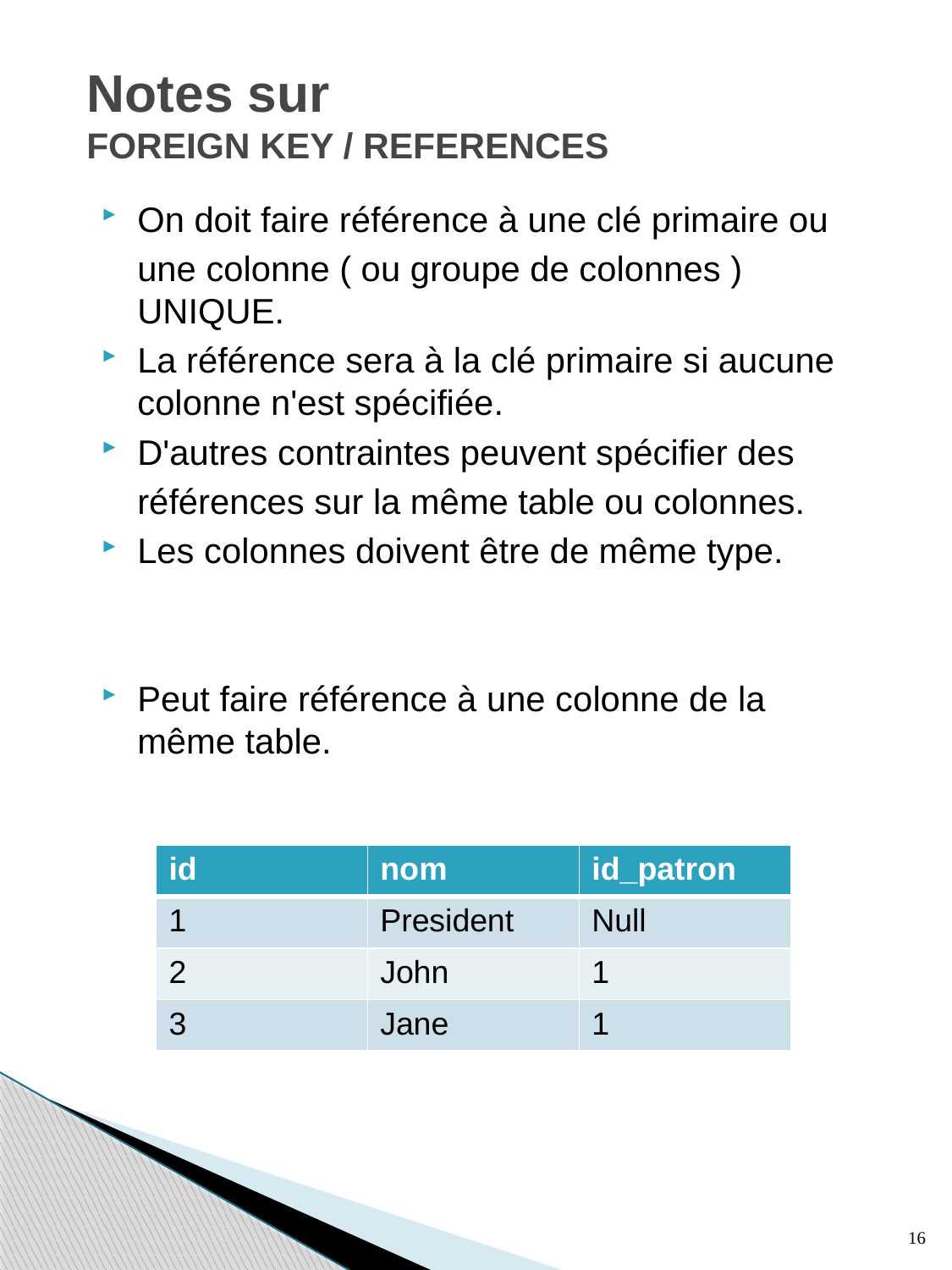

# Notes sur FOREIGN KEY / REFERENCES
On doit faire référence à une clé primaire ou
	une colonne ( ou groupe de colonnes ) UNIQUE.
La référence sera à la clé primaire si aucune colonne n'est spécifiée.
D'autres contraintes peuvent spécifier des
	références sur la même table ou colonnes.
Les colonnes doivent être de même type.

Peut faire référence à une colonne de la même table.

| id | nom | id\_patron |
| --- | --- | --- |
| 1 | President | Null |
| 2 | John | 1 |
| 3 | Jane | 1 |
16